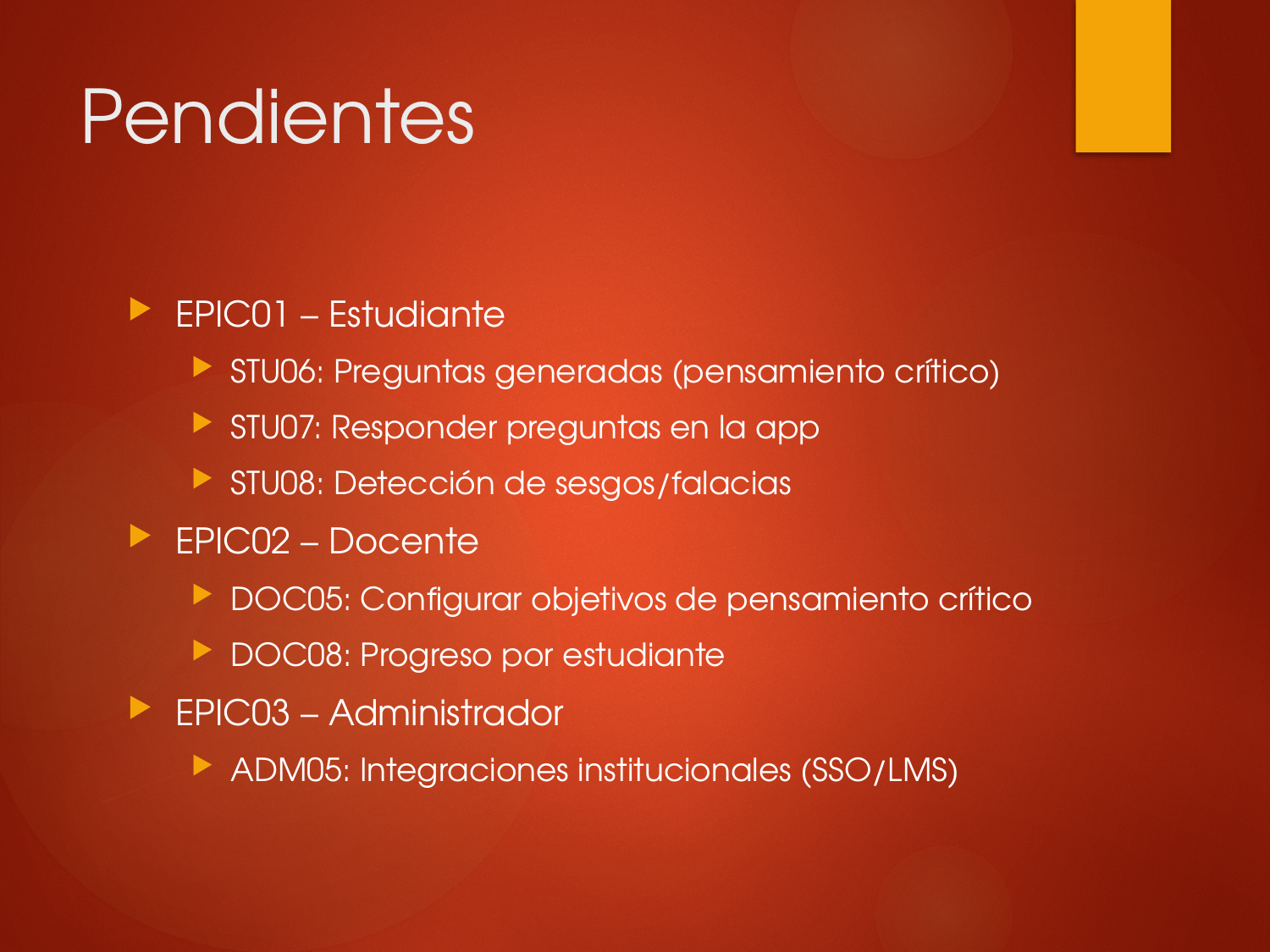

# Pendientes
EPIC01 – Estudiante
STU06: Preguntas generadas (pensamiento crítico)
STU07: Responder preguntas en la app
STU08: Detección de sesgos/falacias
EPIC02 – Docente
DOC05: Configurar objetivos de pensamiento crítico
DOC08: Progreso por estudiante
EPIC03 – Administrador
ADM05: Integraciones institucionales (SSO/LMS)